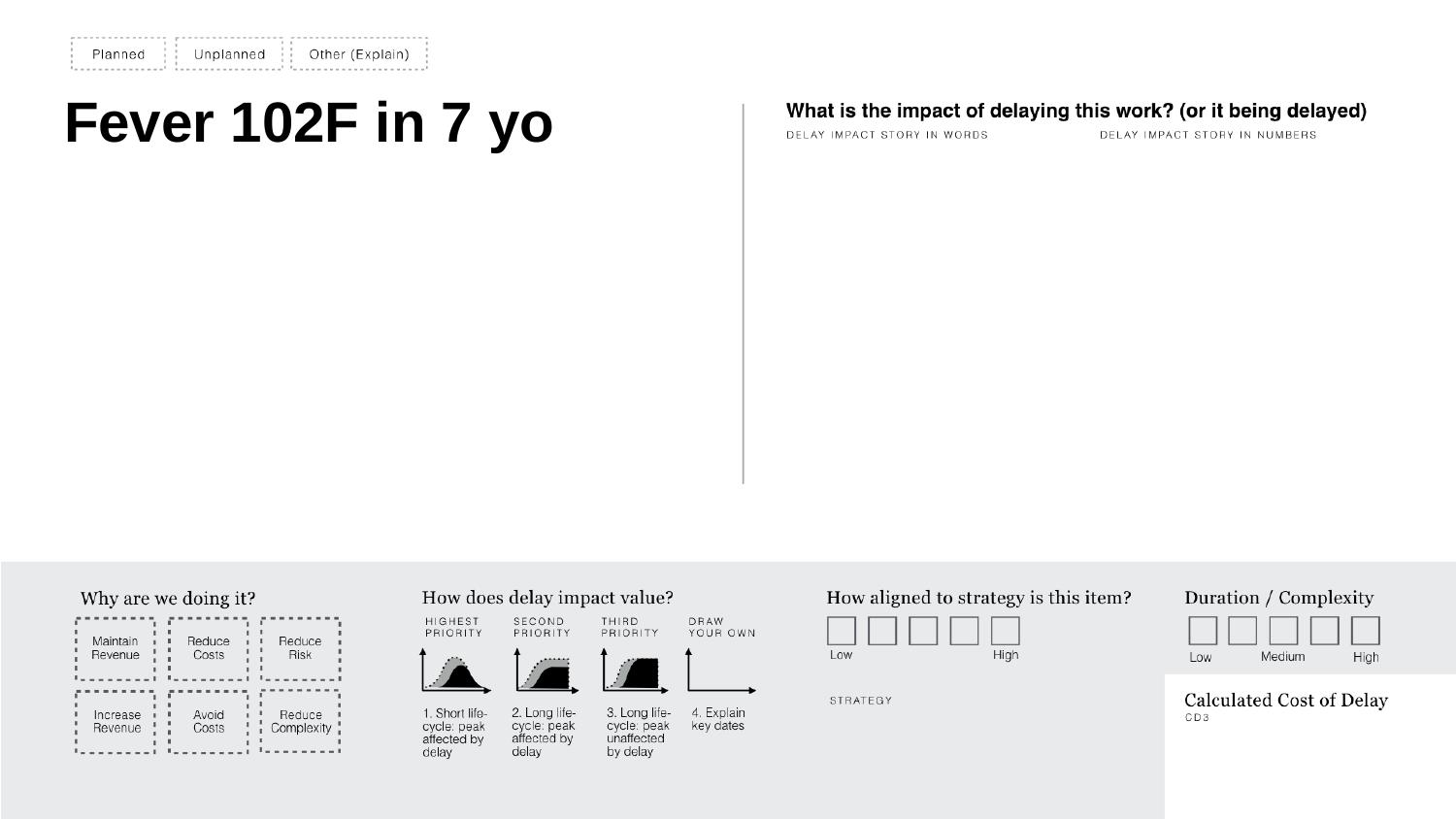

16
# Fever 102F in 7 yo